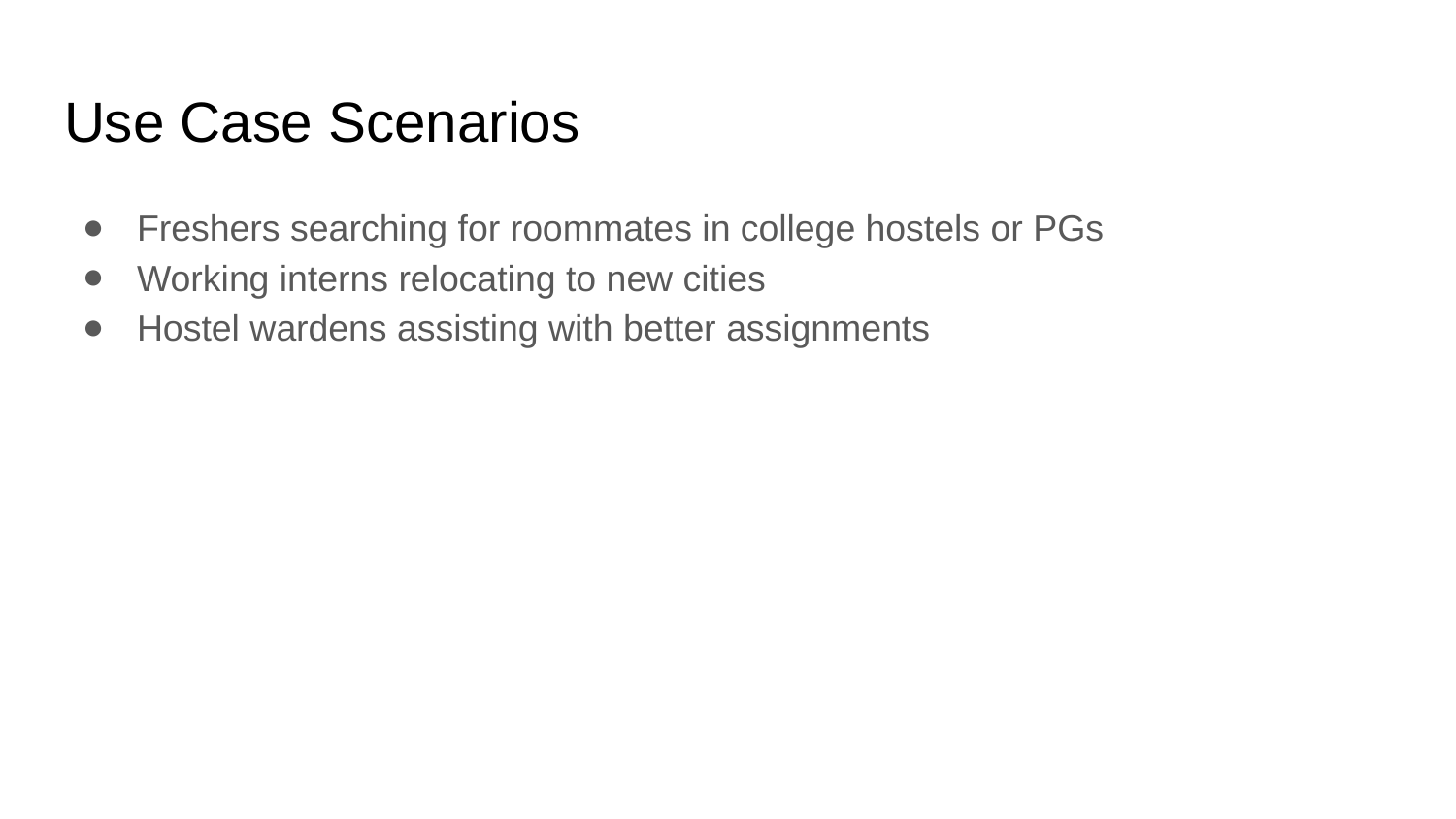

# Use Case Scenarios
Freshers searching for roommates in college hostels or PGs
Working interns relocating to new cities
Hostel wardens assisting with better assignments